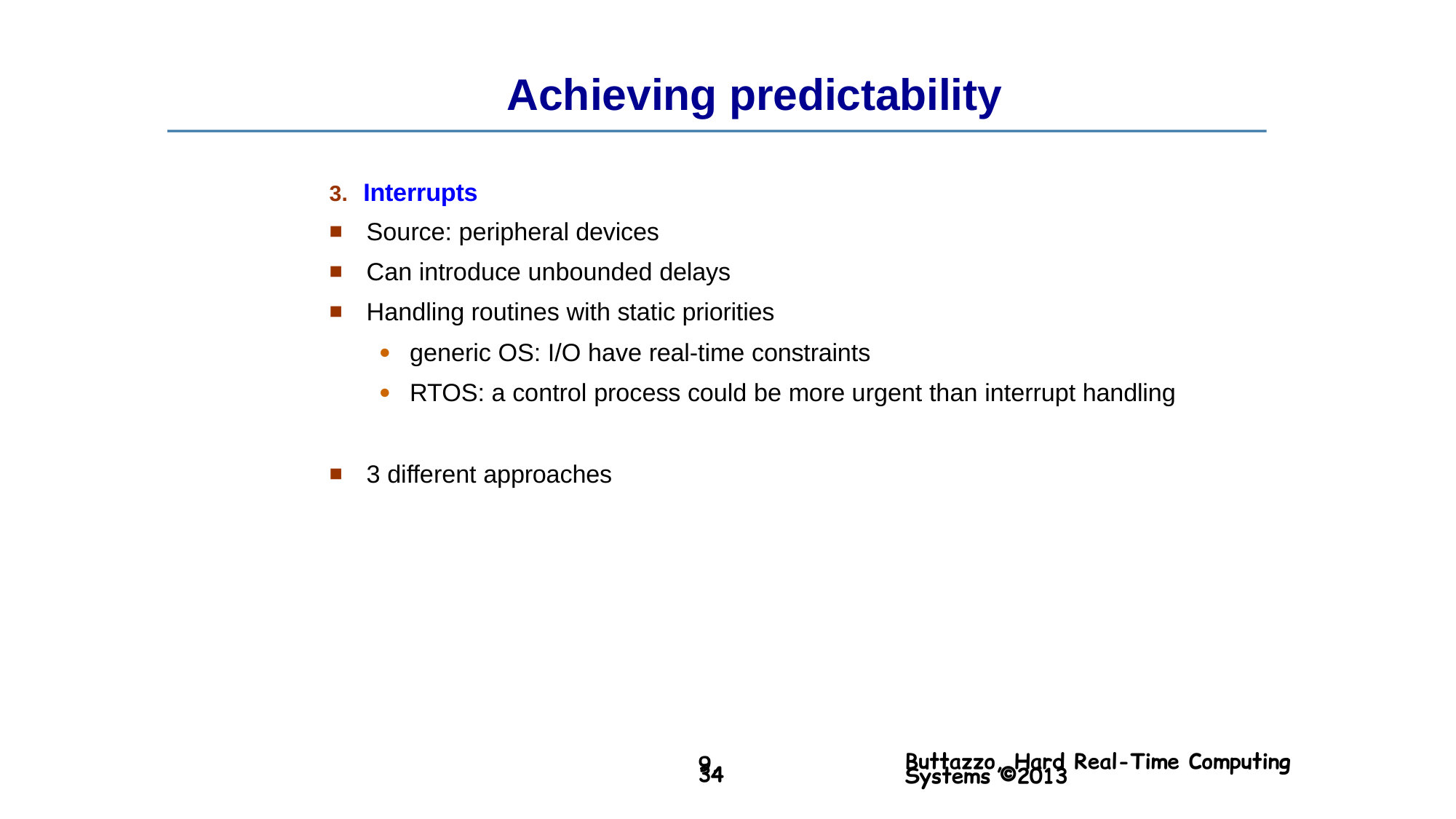

# Achieving predictability
Interrupts
Source: peripheral devices
Can introduce unbounded delays
Handling routines with static priorities
generic OS: I/O have real-time constraints
RTOS: a control process could be more urgent than interrupt handling

3 different approaches
Buttazzo, Hard Real-Time Computing Systems ©2013
9.34